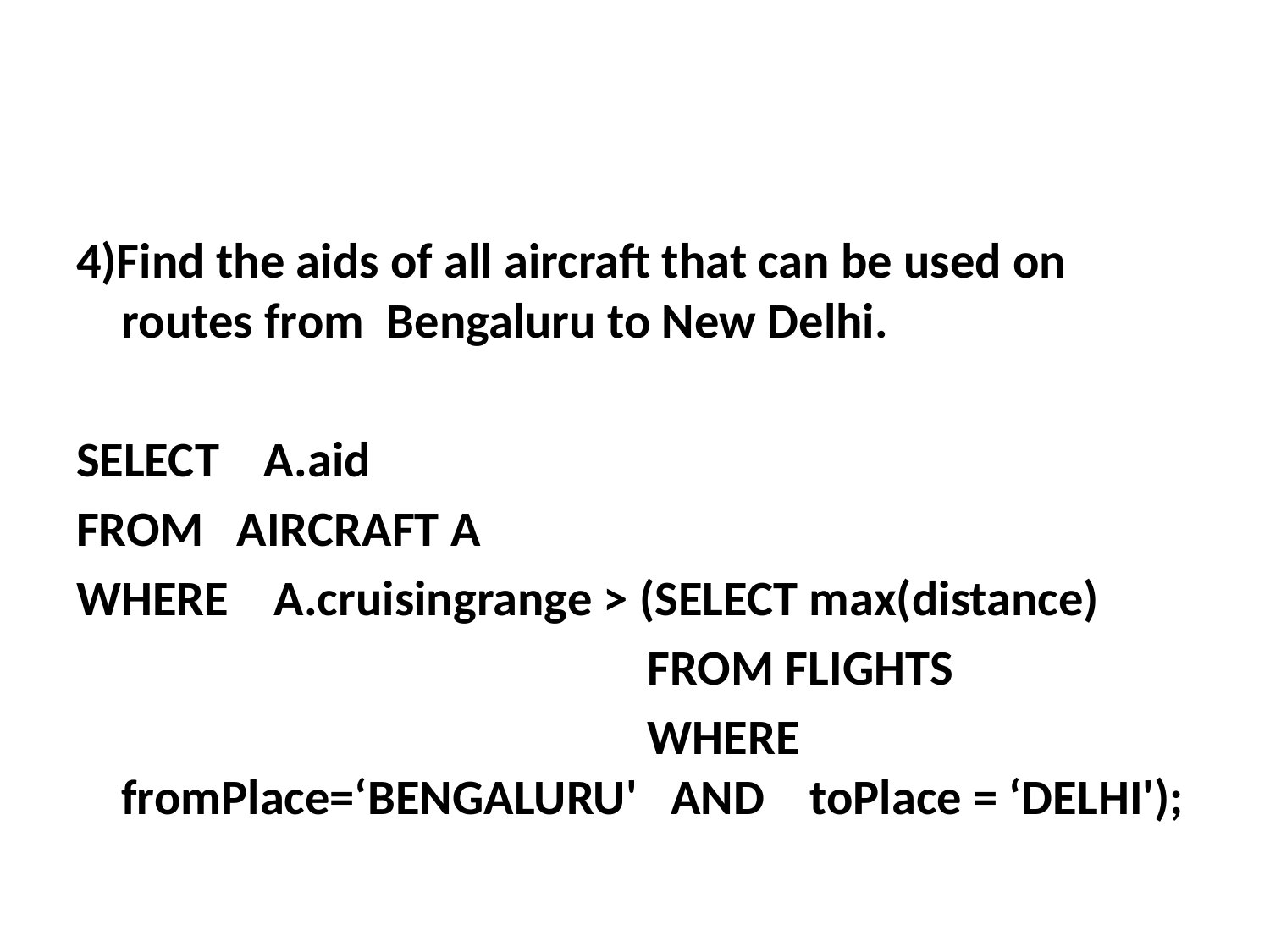

#
4)Find the aids of all aircraft that can be used on routes from  Bengaluru to New Delhi.

SELECT    A.aid
FROM   AIRCRAFT A
WHERE    A.cruisingrange > (SELECT max(distance)
                         		       FROM FLIGHTS
                         		       WHERE  fromPlace=‘BENGALURU'   AND    toPlace = ‘DELHI');